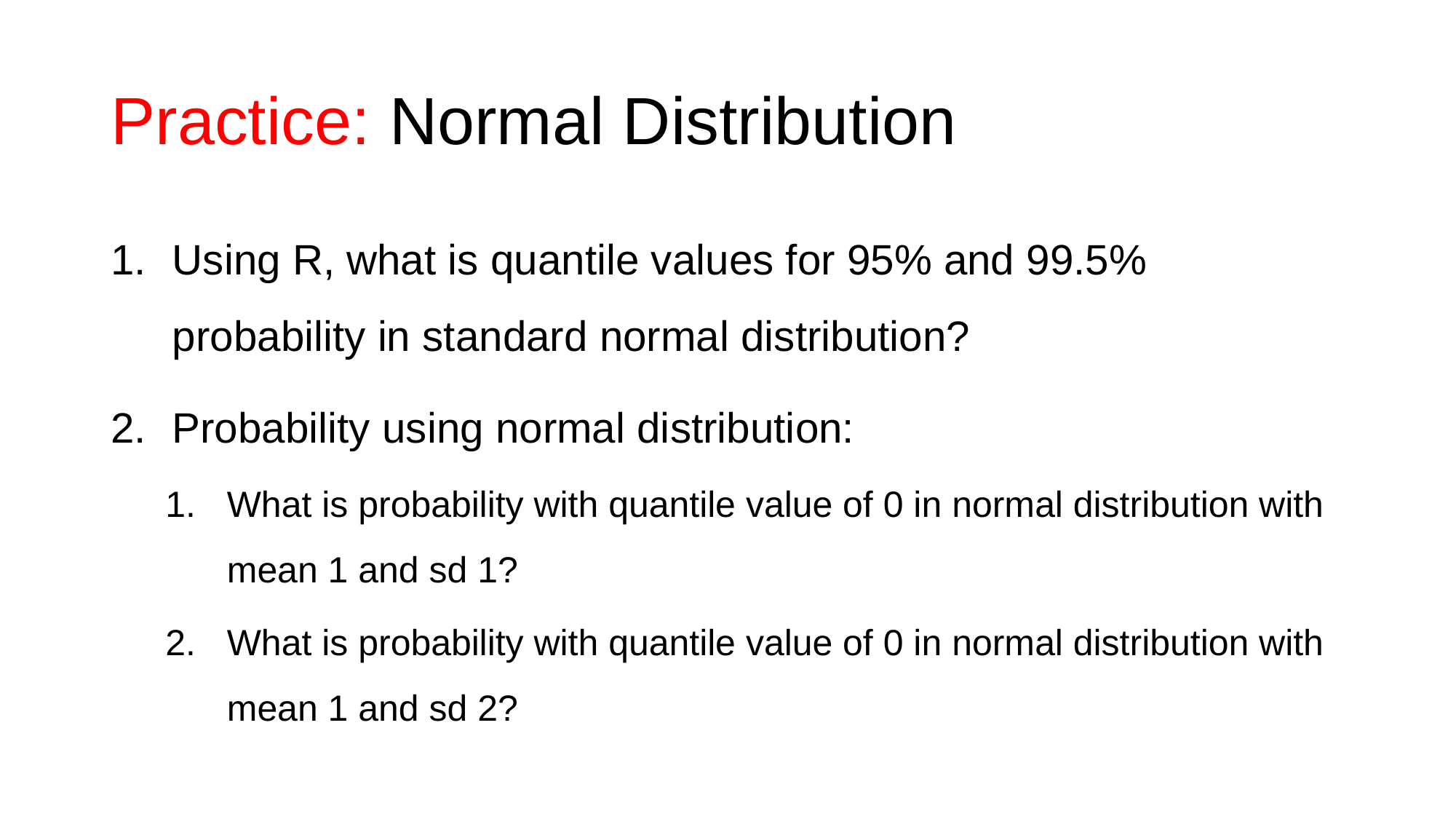

# Practice: Normal Distribution
Using R, what is quantile values for 95% and 99.5% probability in standard normal distribution?
Probability using normal distribution:
What is probability with quantile value of 0 in normal distribution with mean 1 and sd 1?
What is probability with quantile value of 0 in normal distribution with mean 1 and sd 2?